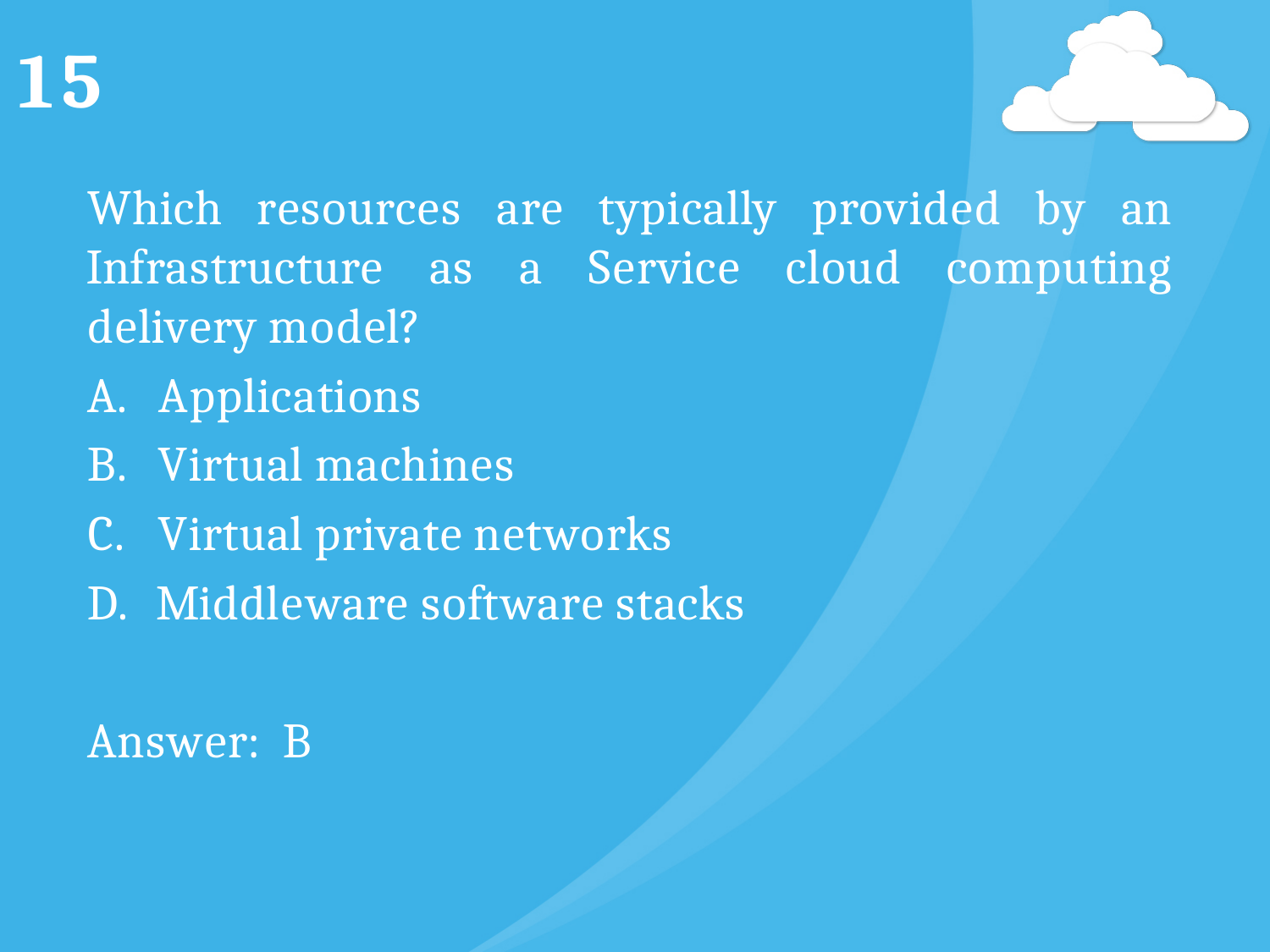

# 15
Which resources are typically provided by an Infrastructure as a Service cloud computing delivery model?
Applications
Virtual machines
Virtual private networks
Middleware software stacks

Answer:  B